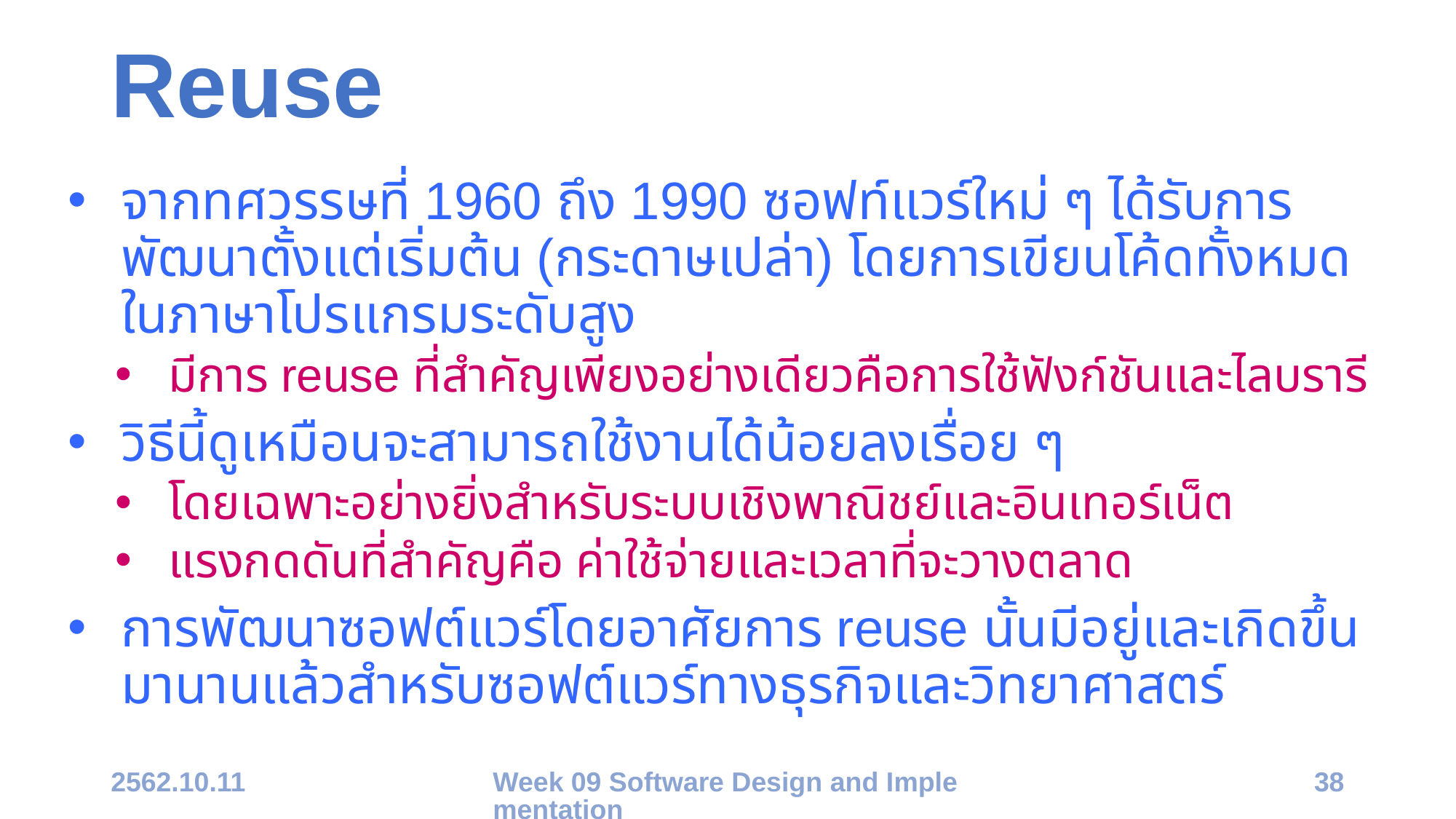

# Reuse
จากทศวรรษที่ 1960 ถึง 1990 ซอฟท์แวร์ใหม่ ๆ ได้รับการพัฒนาตั้งแต่เริ่มต้น (กระดาษเปล่า) โดยการเขียนโค้ดทั้งหมดในภาษาโปรแกรมระดับสูง
มีการ reuse ที่สำคัญเพียงอย่างเดียวคือการใช้ฟังก์ชันและไลบรารี
วิธีนี้ดูเหมือนจะสามารถใช้งานได้น้อยลงเรื่อย ๆ
โดยเฉพาะอย่างยิ่งสำหรับระบบเชิงพาณิชย์และอินเทอร์เน็ต
แรงกดดันที่สำคัญคือ ค่าใช้จ่ายและเวลาที่จะวางตลาด
การพัฒนาซอฟต์แวร์โดยอาศัยการ reuse นั้นมีอยู่และเกิดขึ้นมานานแล้วสำหรับซอฟต์แวร์ทางธุรกิจและวิทยาศาสตร์
2562.10.11
Week 09 Software Design and Implementation
38